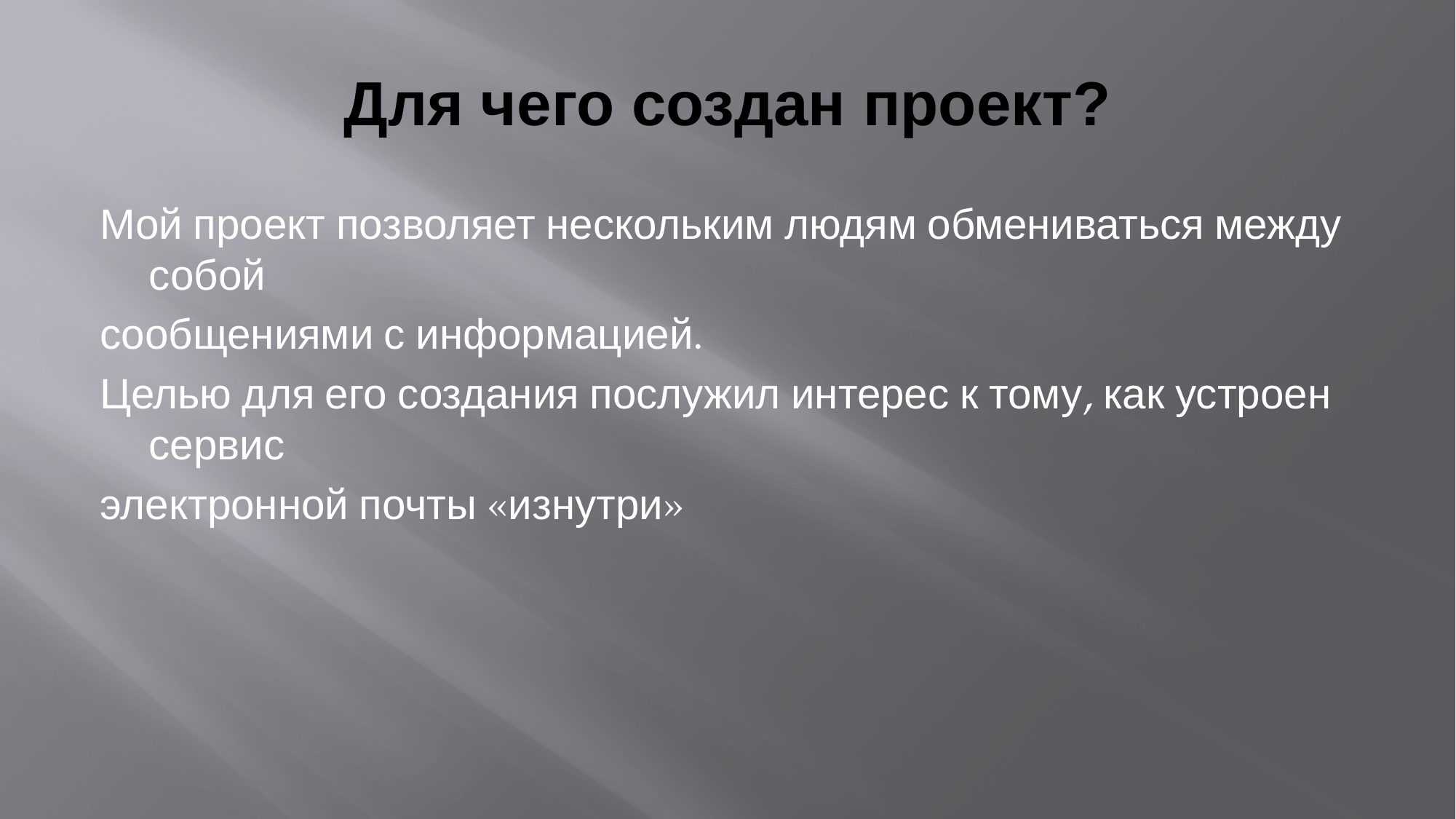

# Для чего создан проект?
Мой проект позволяет нескольким людям обмениваться между собой
сообщениями с информацией.
Целью для его создания послужил интерес к тому, как устроен сервис
электронной почты «изнутри»